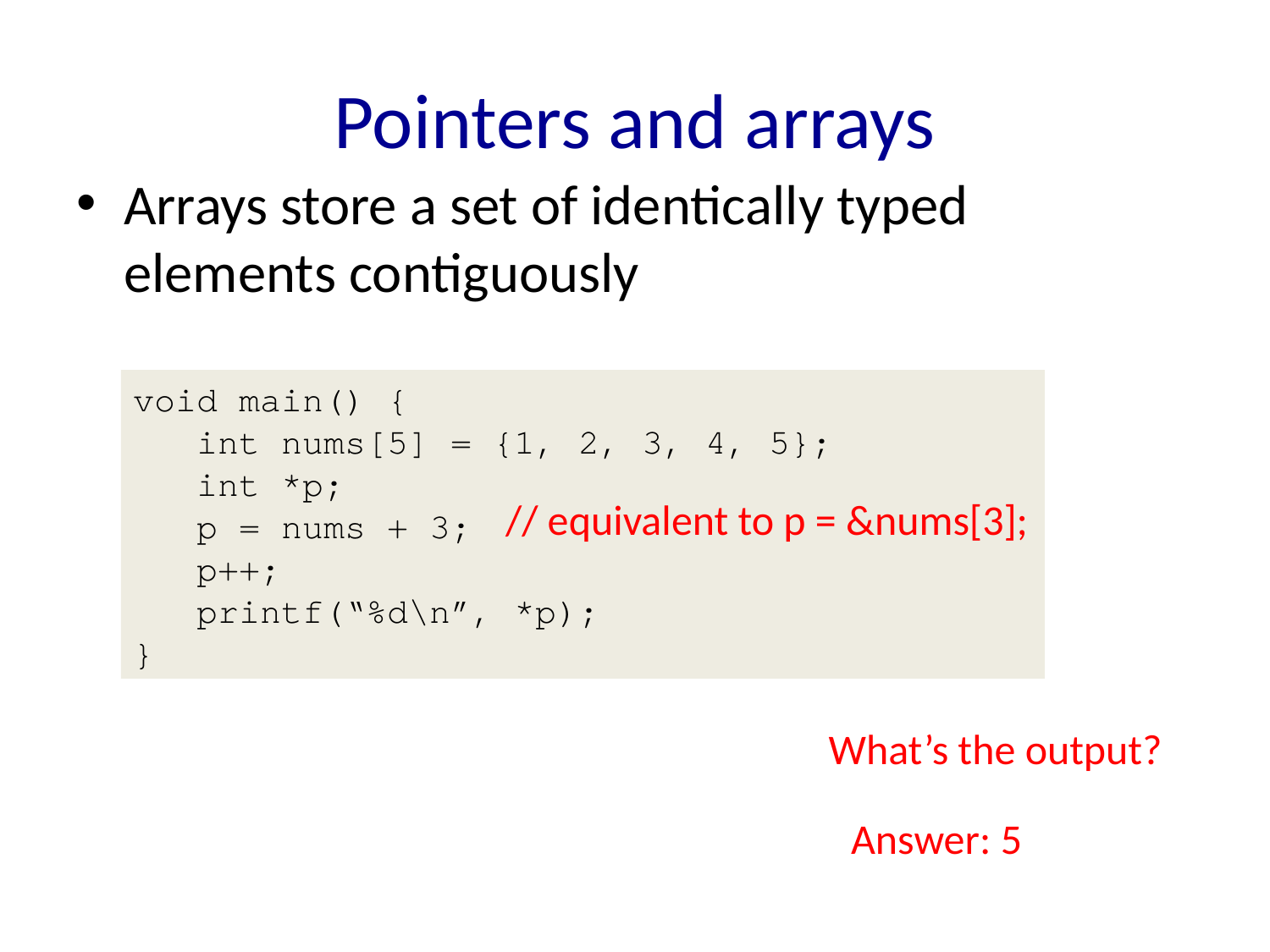

# Pointers and arrays
Arrays store a set of identically typed elements contiguously
void main() {
   int nums[5] = {1, 2, 3, 4, 5};
   int *p;
   p = nums + 3;
   p++;
   printf(“%d\n”, *p);
}
// equivalent to p = &nums[3];
What’s the output?
Answer: 5